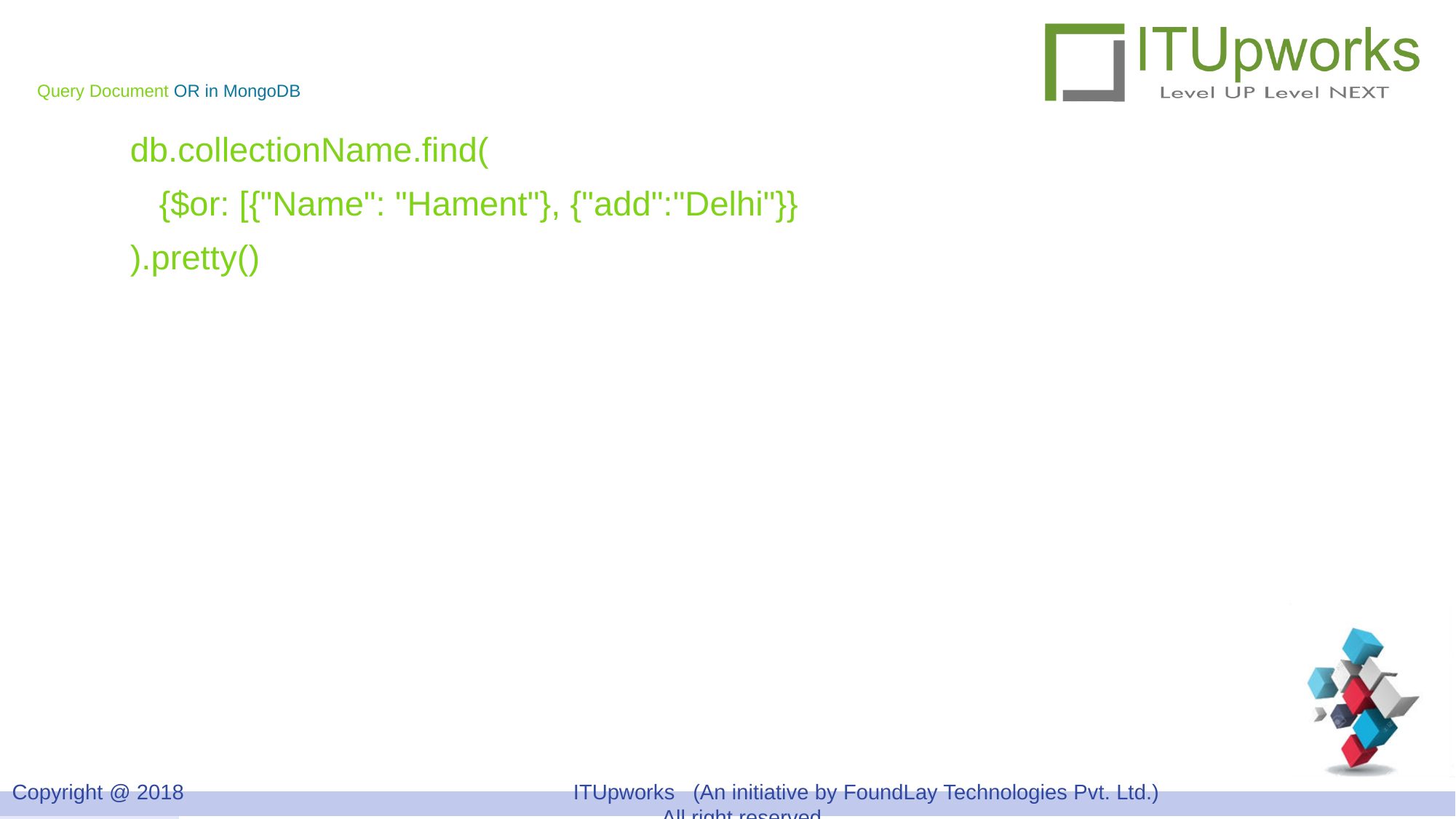

# Query Document OR in MongoDB
db.collectionName.find(
   {$or: [{"Name": "Hament"}, {"add":"Delhi"}}
).pretty()